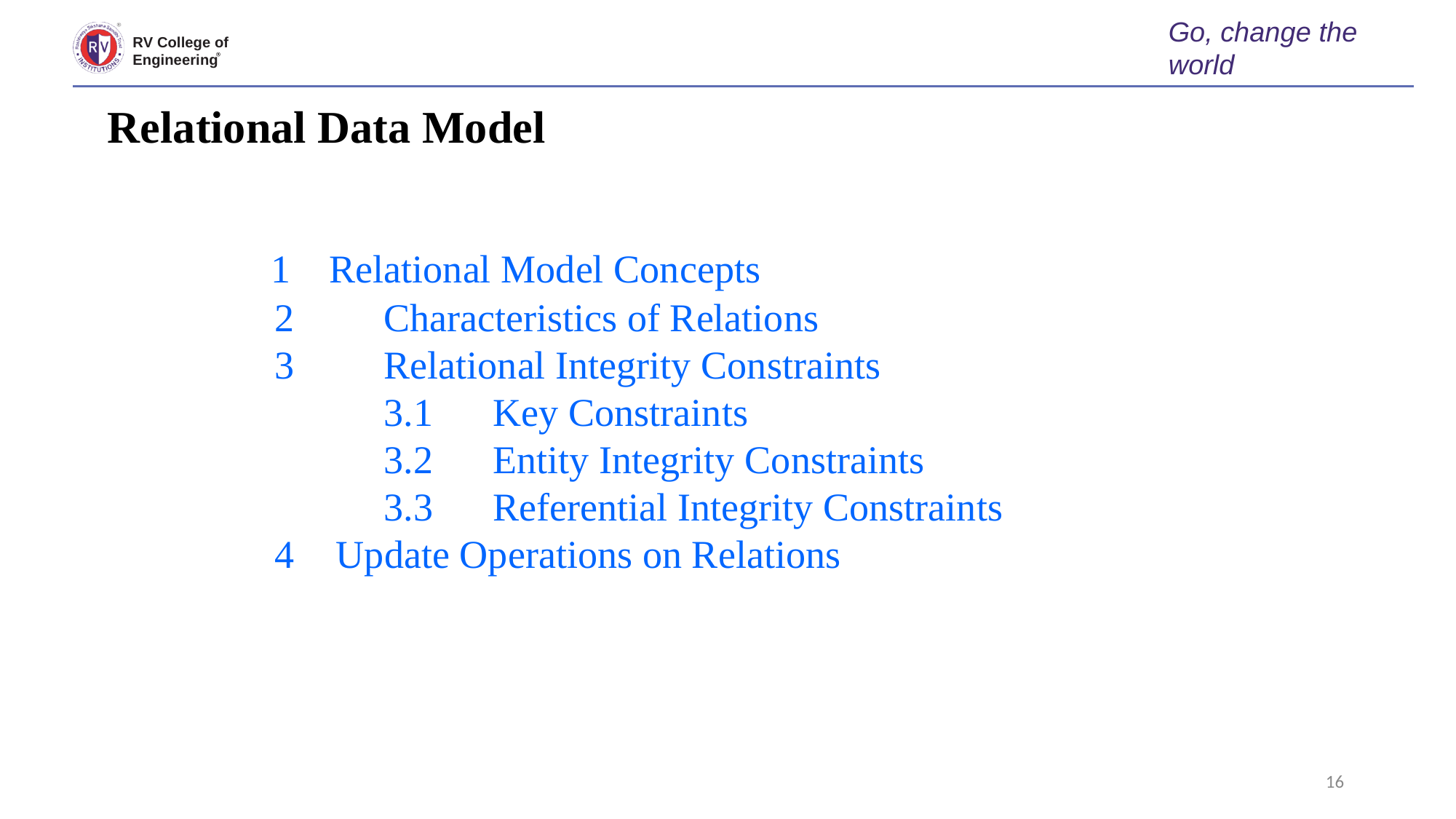

Go, change the world

RV College of
Engineering

# Relational Data Model
Manages :  1:1 relationship type between EMPLOYEE and 	   DEPARTMENT. Employee participation is partial. Department participation is not clea1	Relational Model Concepts
2	Characteristics of Relations
3	Relational Integrity Constraints
	3.1	Key Constraints
	3.2	Entity Integrity Constraints
	3.3	Referential Integrity Constraints
Update Operations on Relations

 are the relationship types observed

16